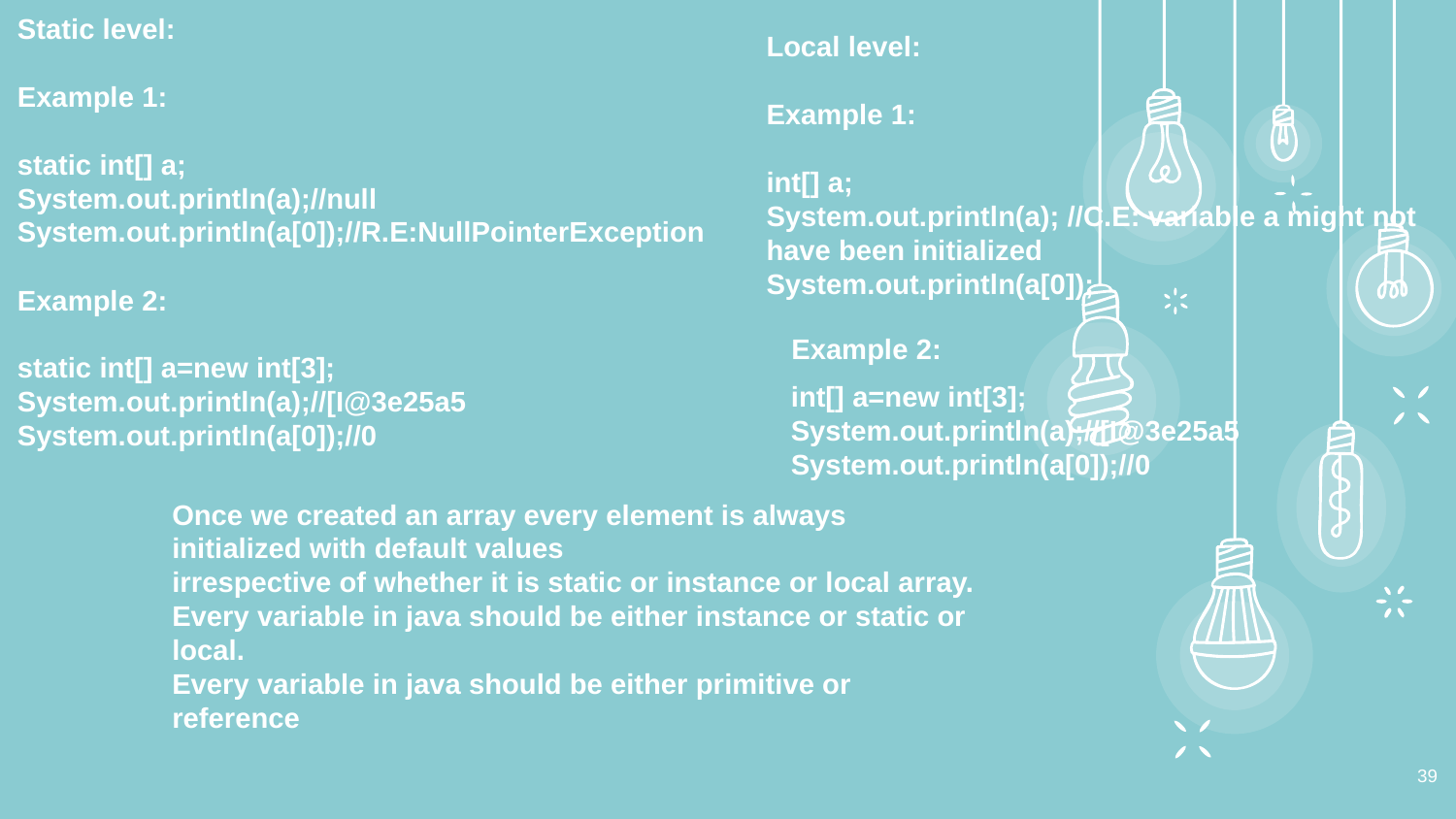

Static level:

Example 1:

static int[] a;
System.out.println(a);//null
System.out.println(a[0]);//R.E:NullPointerException

Example 2:

static int[] a=new int[3];
System.out.println(a);//[I@3e25a5
System.out.println(a[0]);//0
Local level:

Example 1:

int[] a;
System.out.println(a); //C.E: variable a might not have been initialized
System.out.println(a[0]);
Example 2:
int[] a=new int[3];
System.out.println(a);//[I@3e25a5
System.out.println(a[0]);//0
Once we created an array every element is always initialized with default values
irrespective of whether it is static or instance or local array.
Every variable in java should be either instance or static or local.
Every variable in java should be either primitive or reference
39